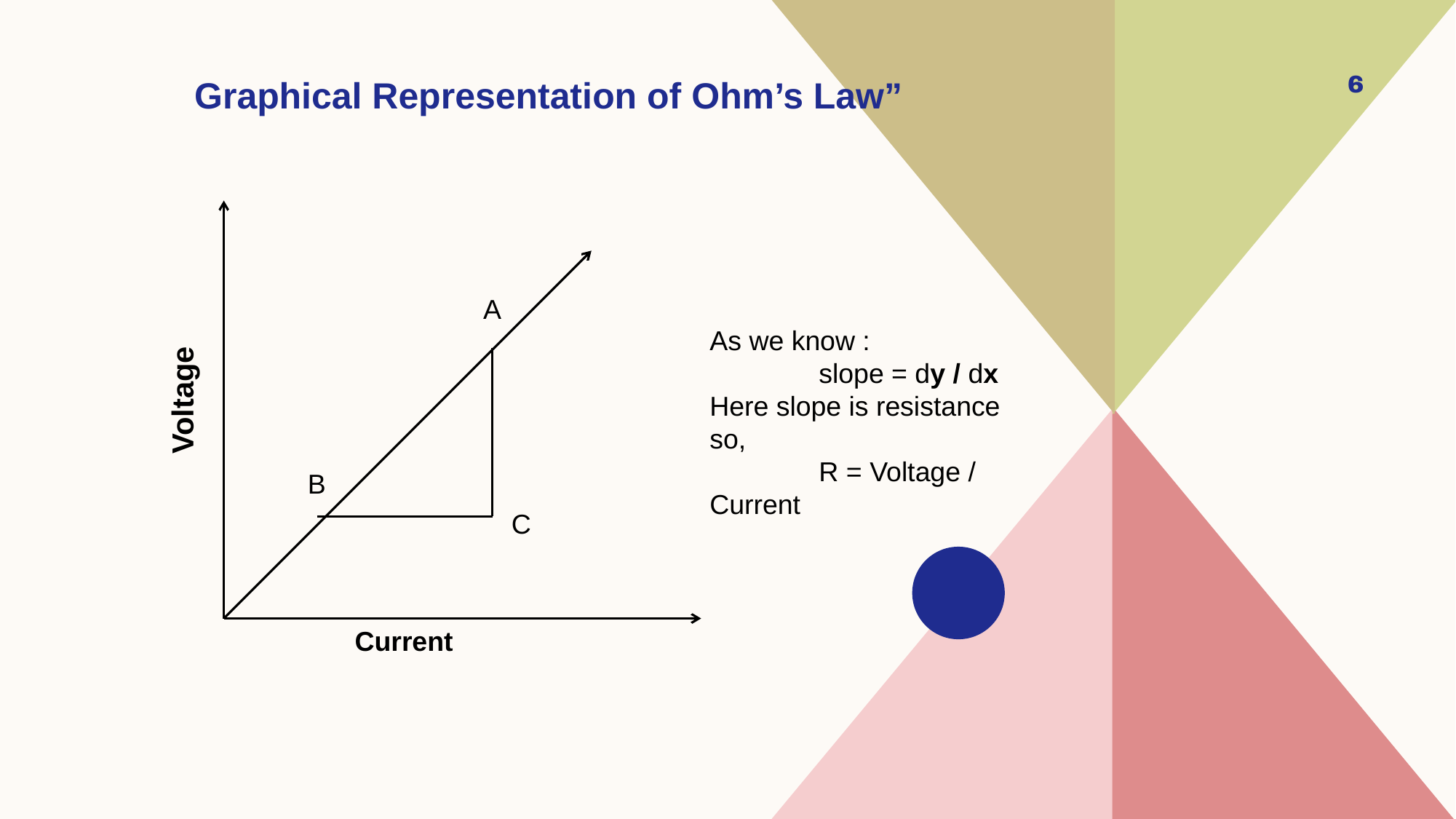

6
Graphical Representation of Ohm’s Law”
A
As we know :
	slope = dy / dx
Here slope is resistance so,
	R = Voltage / Current
Voltage
B
C
Current